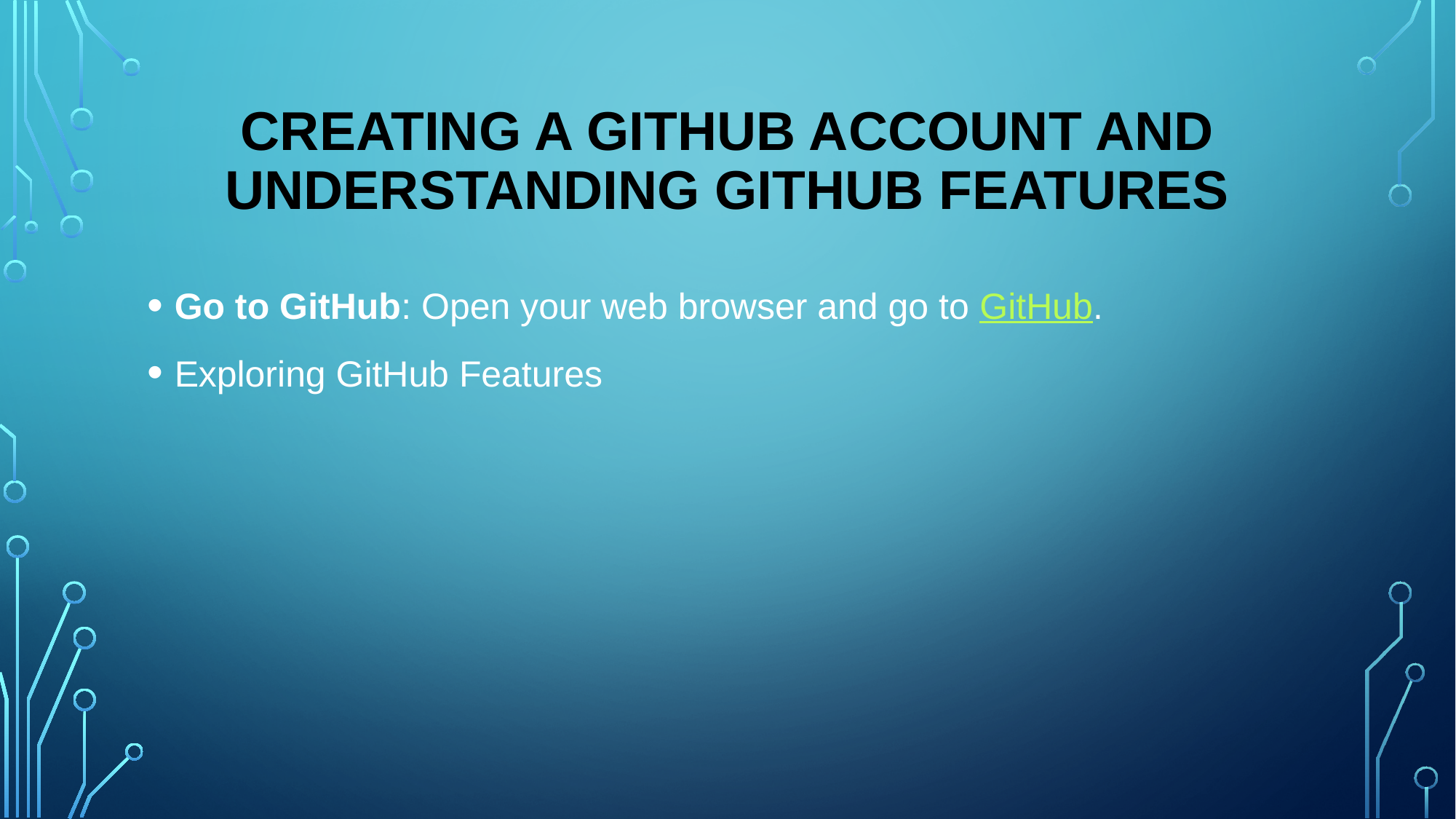

# Creating a GitHub Account and Understanding GitHub Features
Go to GitHub: Open your web browser and go to GitHub.
Exploring GitHub Features